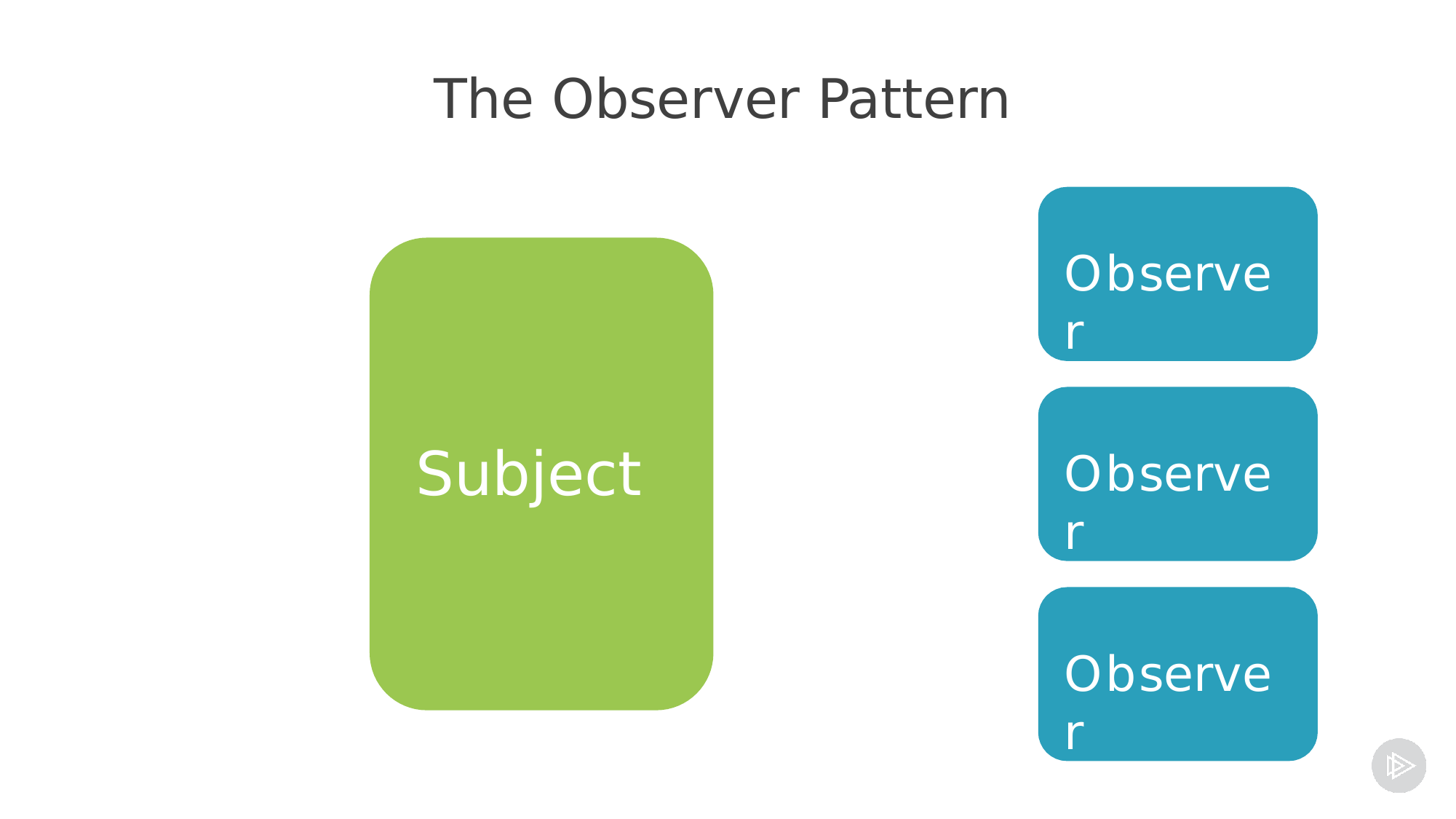

# The Observer Pattern

Observer

Subject
Observer

Observer